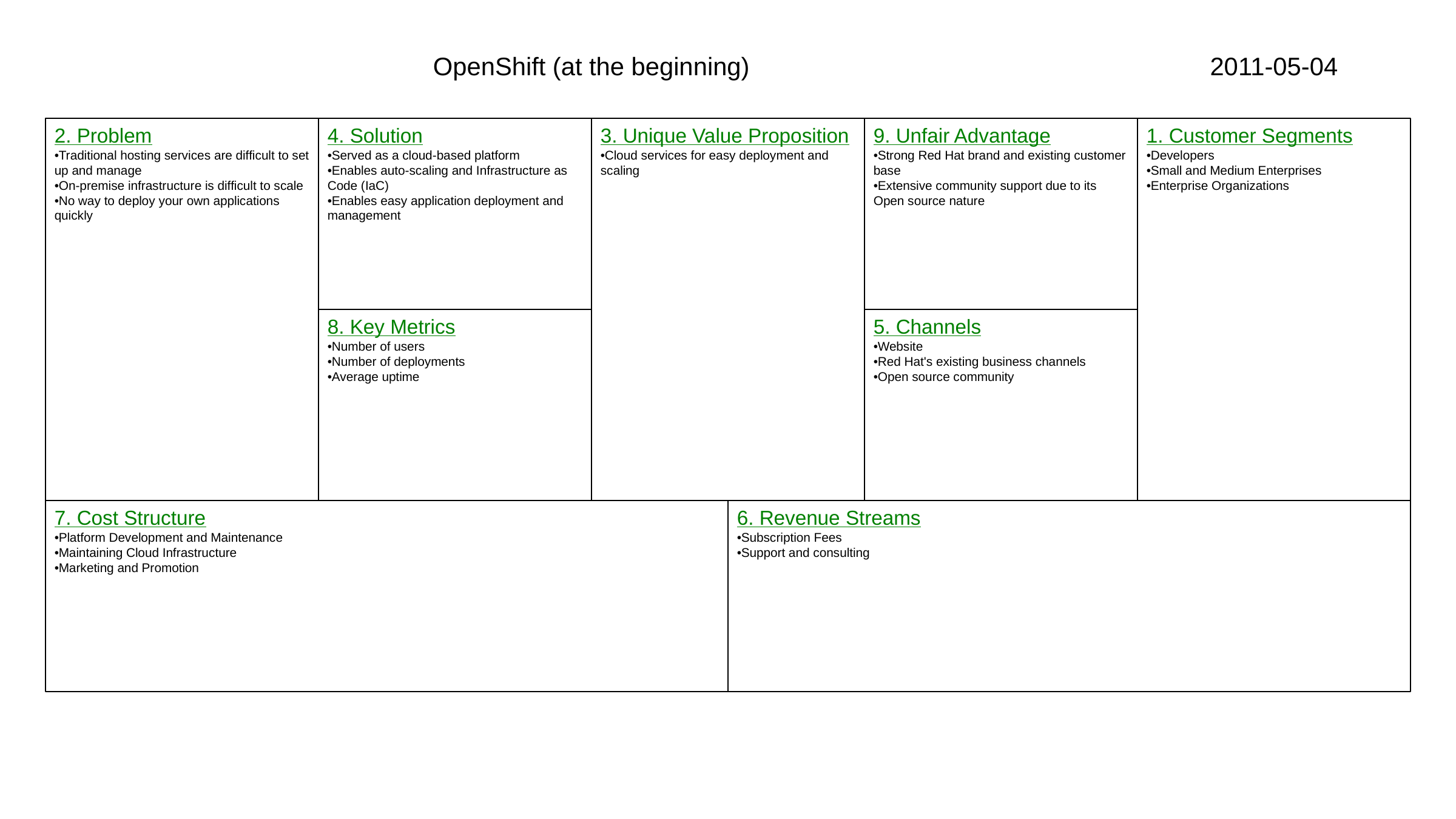

OpenShift (at the beginning)
2011-05-04
2. Problem
•Traditional hosting services are difficult to set up and manage
•On-premise infrastructure is difficult to scale
•No way to deploy your own applications quickly
4. Solution
•Served as a cloud-based platform
•Enables auto-scaling and Infrastructure as Code (IaC)
•Enables easy application deployment and management
3. Unique Value Proposition
•Cloud services for easy deployment and scaling
9. Unfair Advantage
•Strong Red Hat brand and existing customer base
•Extensive community support due to its Open source nature
1. Customer Segments
•Developers
•Small and Medium Enterprises
•Enterprise Organizations
8. Key Metrics
•Number of users
•Number of deployments
•Average uptime
5. Channels
•Website
•Red Hat's existing business channels
•Open source community
7. Cost Structure
•Platform Development and Maintenance
•Maintaining Cloud Infrastructure
•Marketing and Promotion
6. Revenue Streams
•Subscription Fees
•Support and consulting